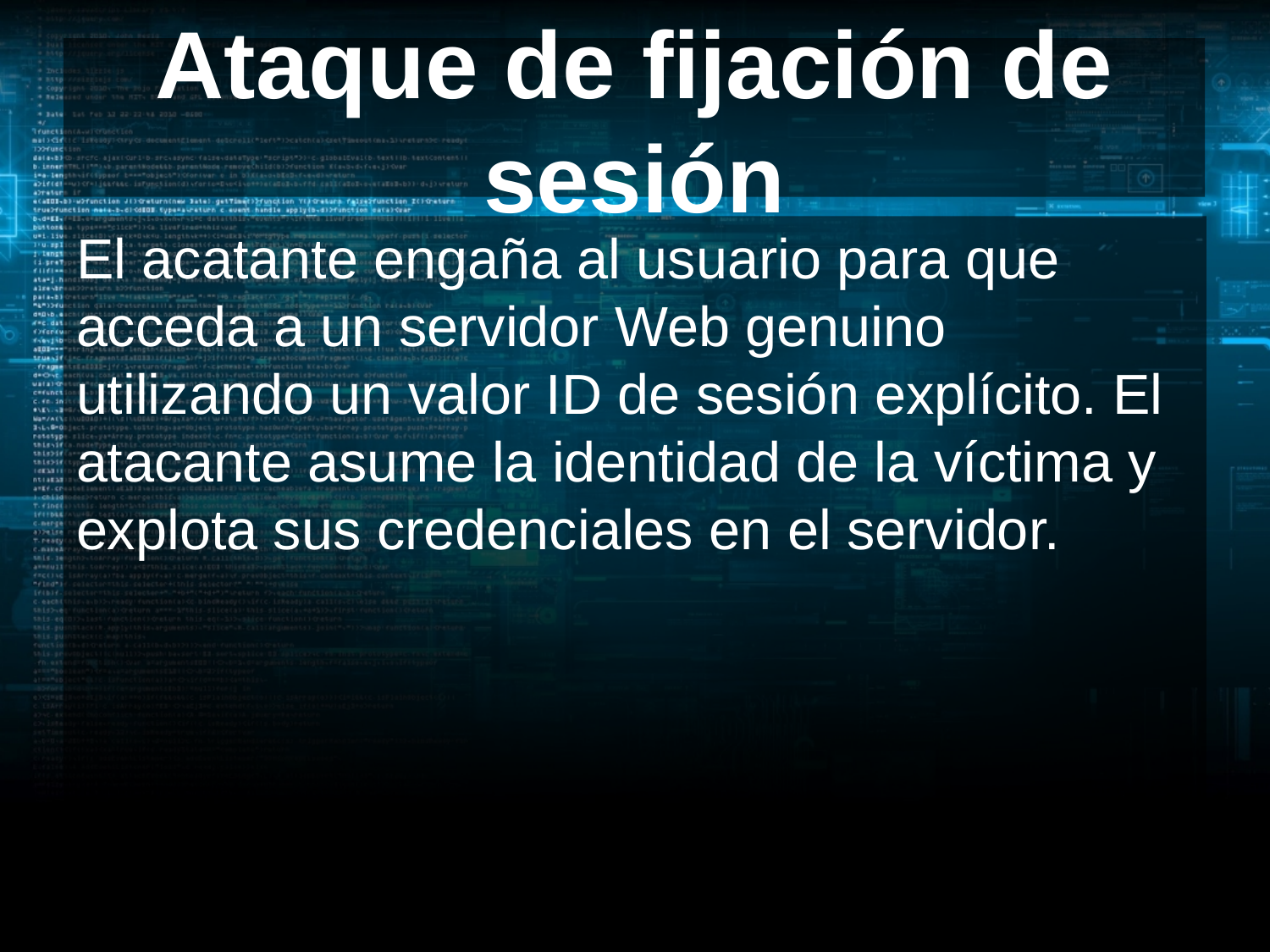

# Ataque de fijación de sesión
El acatante engaña al usuario para que acceda a un servidor Web genuino utilizando un valor ID de sesión explícito. El atacante asume la identidad de la víctima y explota sus credenciales en el servidor.